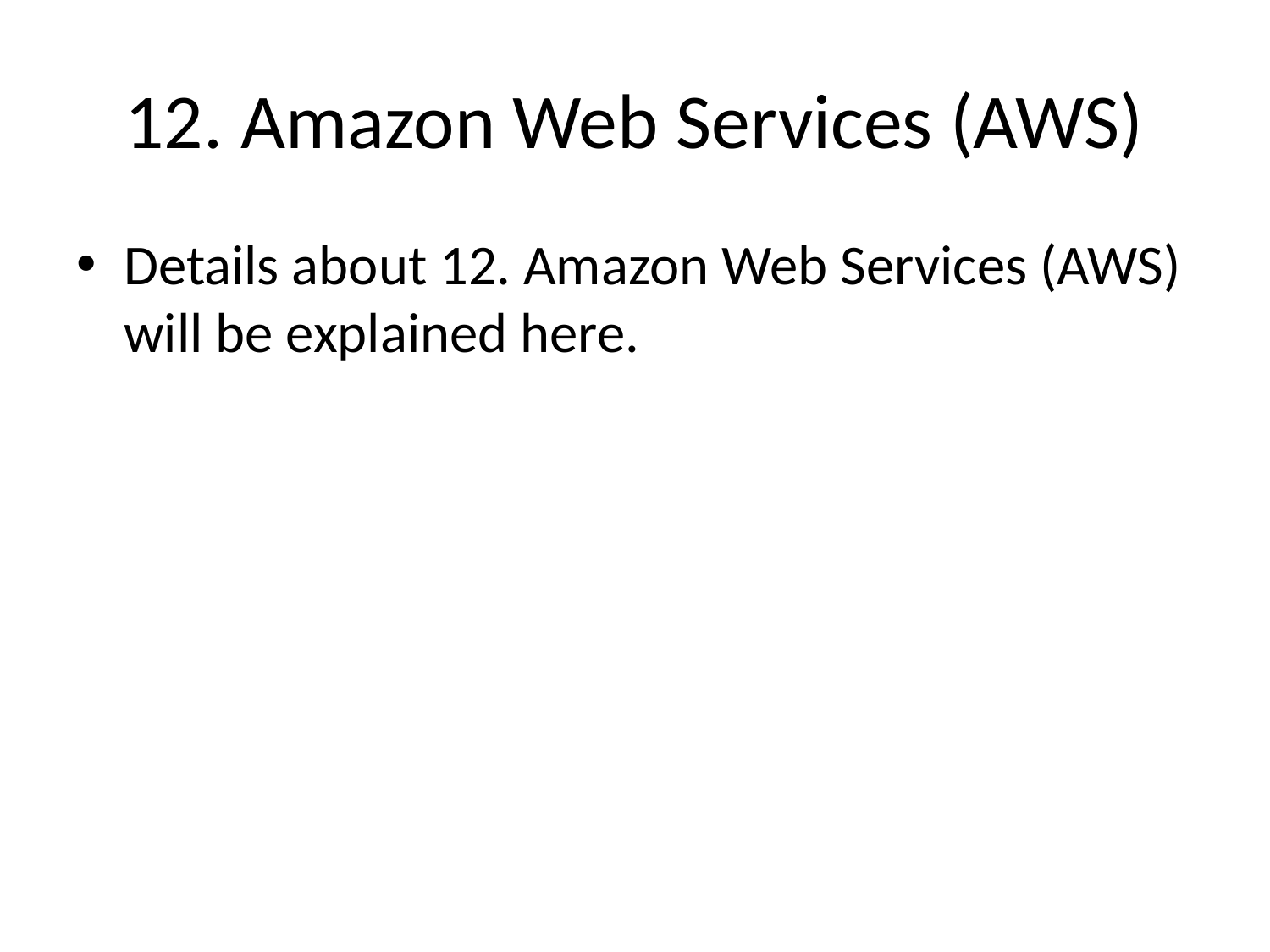

# 12. Amazon Web Services (AWS)
Details about 12. Amazon Web Services (AWS) will be explained here.